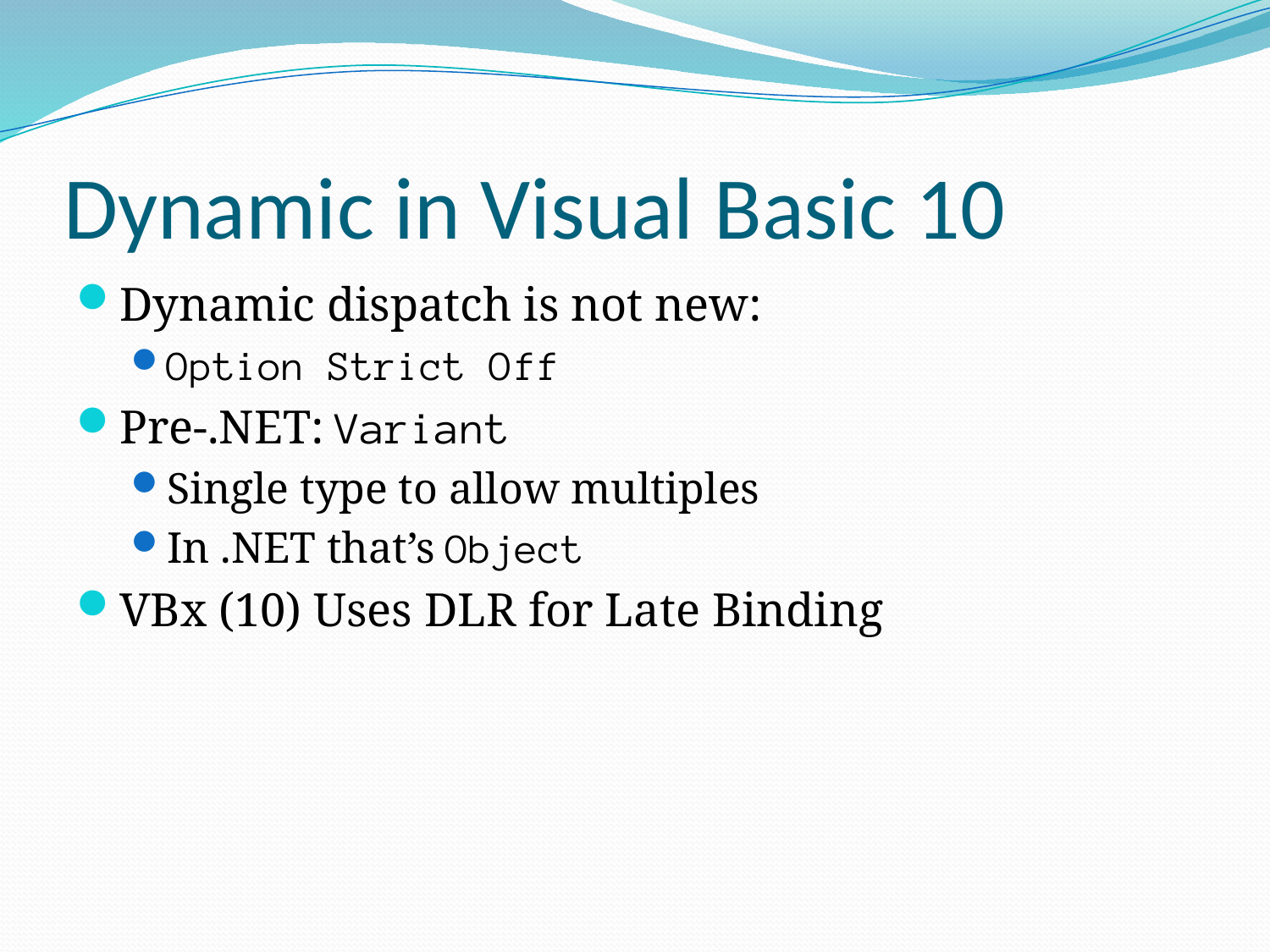

# Dynamic in Visual Basic 10
Dynamic dispatch is not new:
Option Strict Off
Pre-.NET: Variant
Single type to allow multiples
In .NET that’s Object
VBx (10) Uses DLR for Late Binding